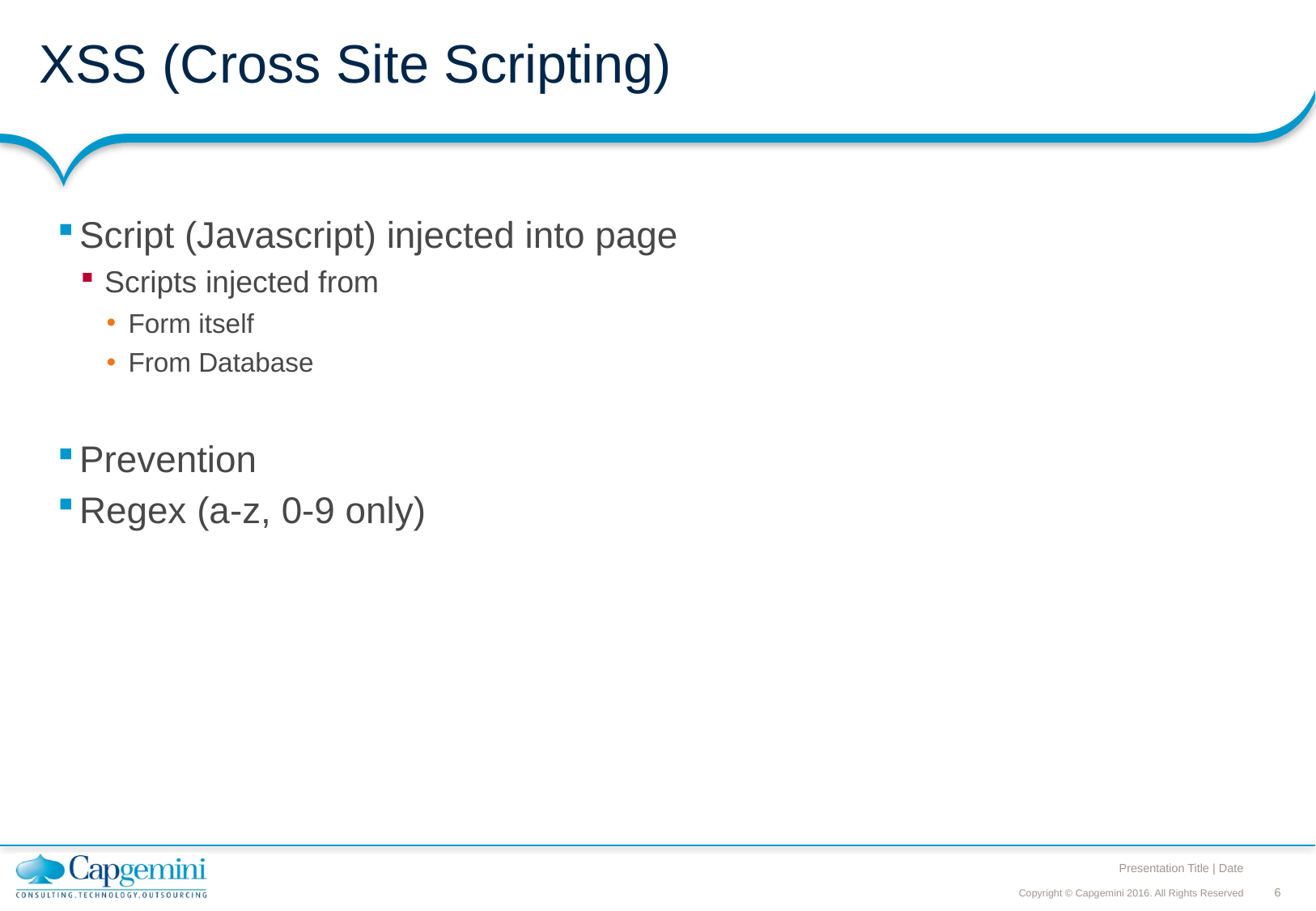

# XSS (Cross Site Scripting)

Script (Javascript) injected into page
Scripts injected from
Form itself
From Database

Prevention
Regex (a-z, 0-9 only)